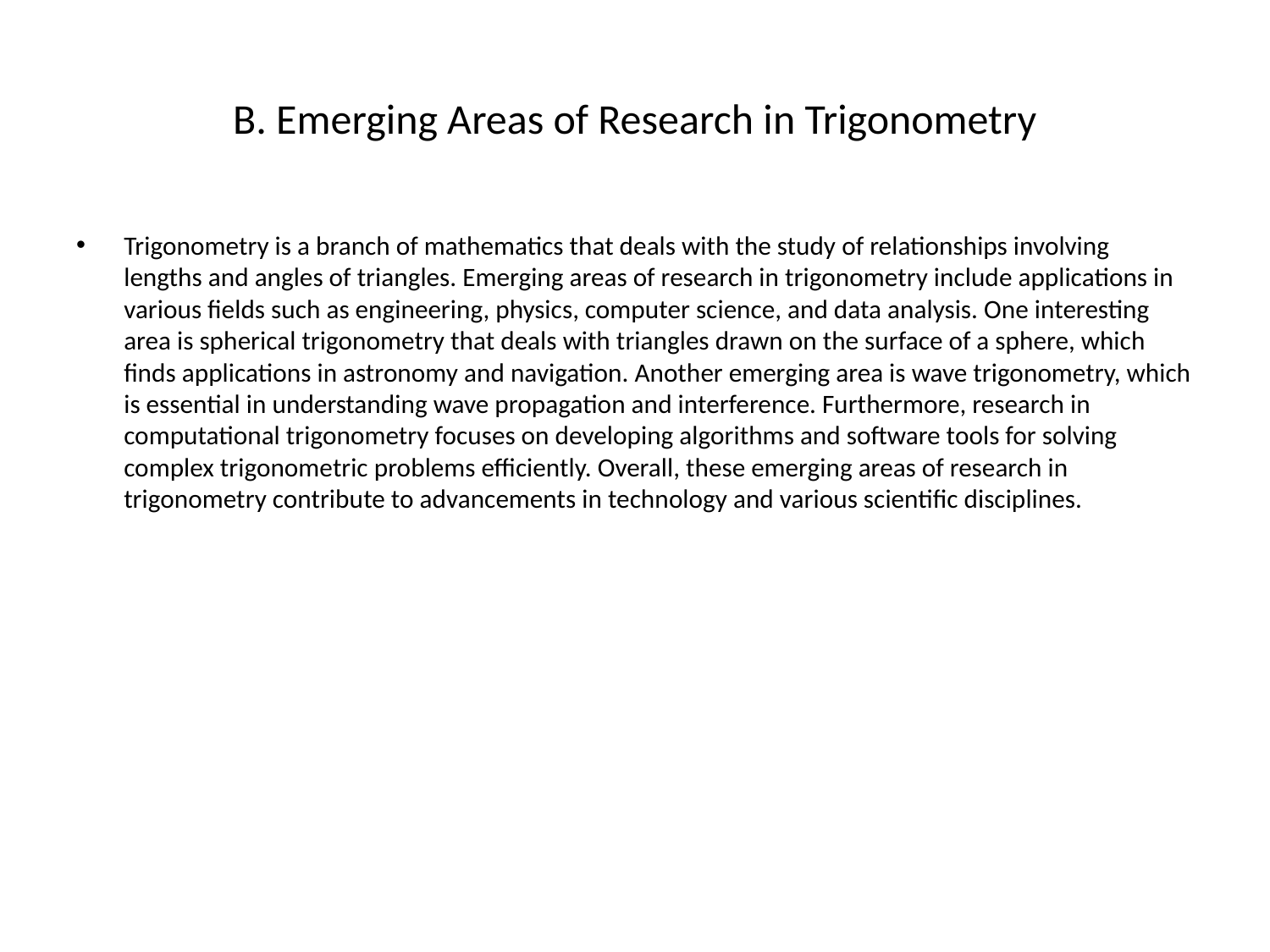

# B. Emerging Areas of Research in Trigonometry
Trigonometry is a branch of mathematics that deals with the study of relationships involving lengths and angles of triangles. Emerging areas of research in trigonometry include applications in various fields such as engineering, physics, computer science, and data analysis. One interesting area is spherical trigonometry that deals with triangles drawn on the surface of a sphere, which finds applications in astronomy and navigation. Another emerging area is wave trigonometry, which is essential in understanding wave propagation and interference. Furthermore, research in computational trigonometry focuses on developing algorithms and software tools for solving complex trigonometric problems efficiently. Overall, these emerging areas of research in trigonometry contribute to advancements in technology and various scientific disciplines.